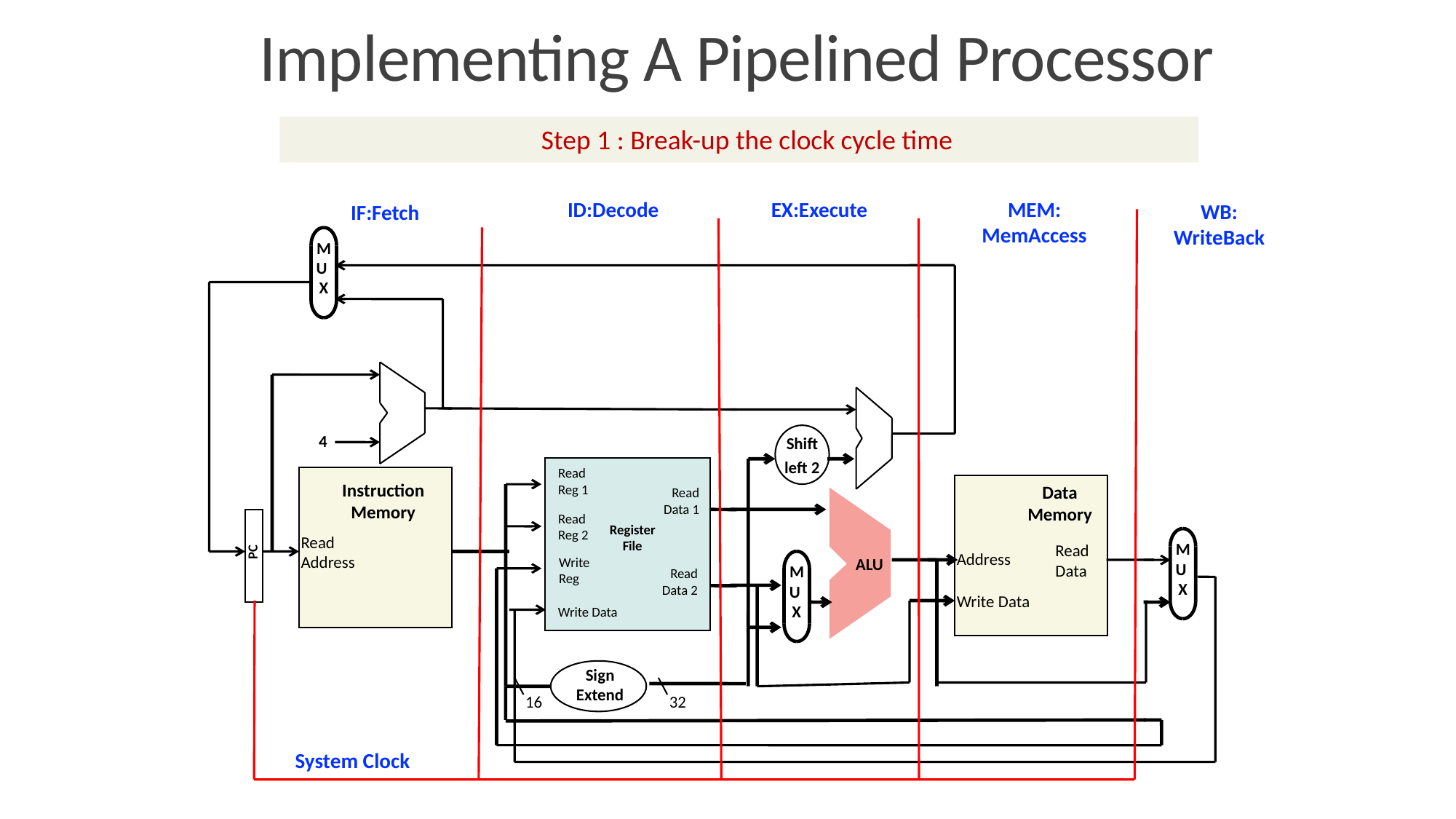

Implementing A Pipelined Processor
Step 1 : Break-up the clock cycle time
ID:Decode
EX:Execute
MEM:
MemAccess
WB:
WriteBack
IF:Fetch

System Clock

 M
 U
 X

4

Shift
left 2

Read Reg 1
Read
 Data 1
Read Reg 2
Register
File
Write Reg
Read
 Data 2
Write Data

Instruction
Memory

Data
Memory

ALU

Read
Address

 M
 U
 X
Read
Data
PC
Address

 M
 U
 X

Write Data

Sign
Extend

16
32